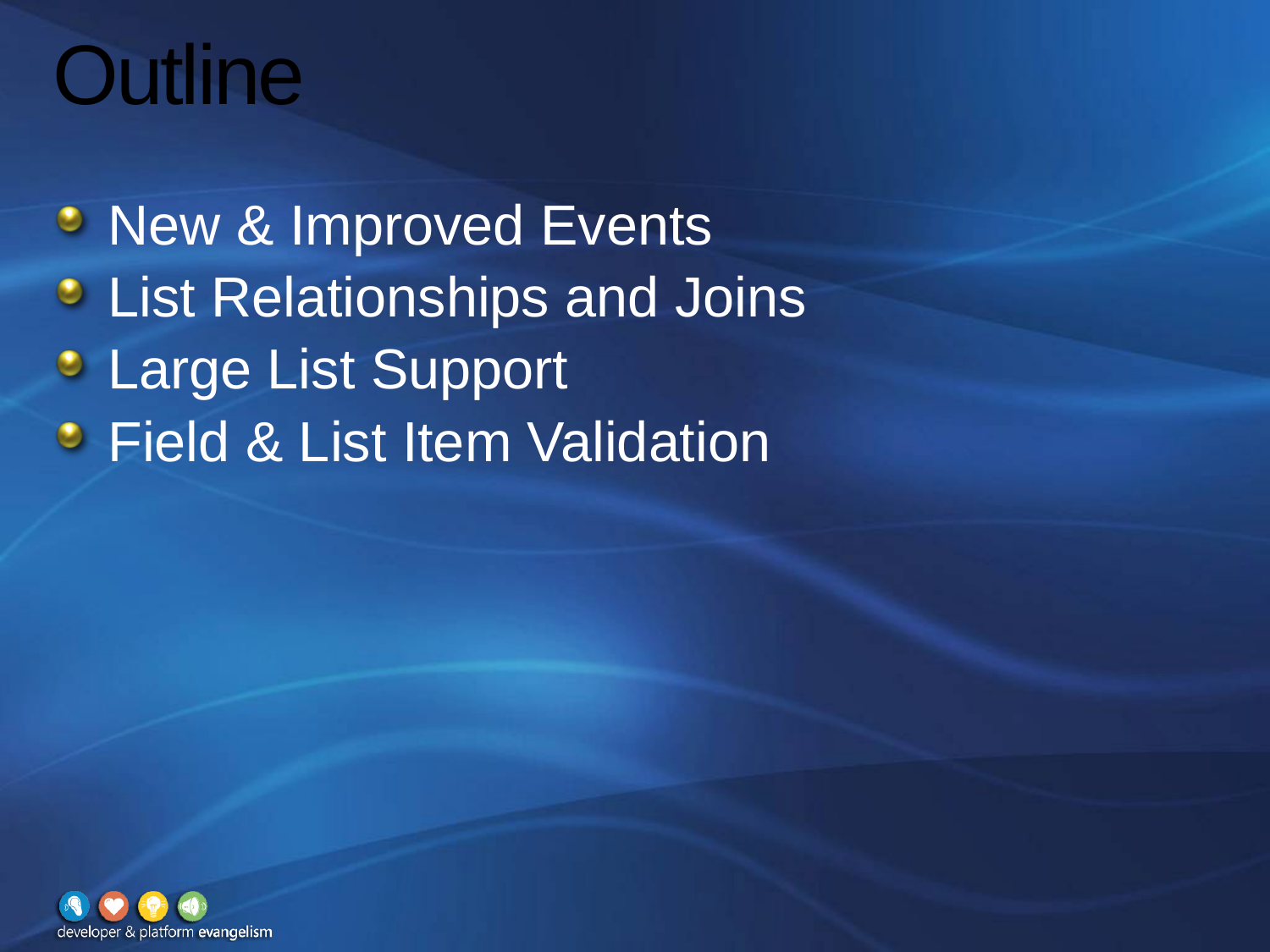

# Outline
New & Improved Events
List Relationships and Joins
Large List Support
Field & List Item Validation